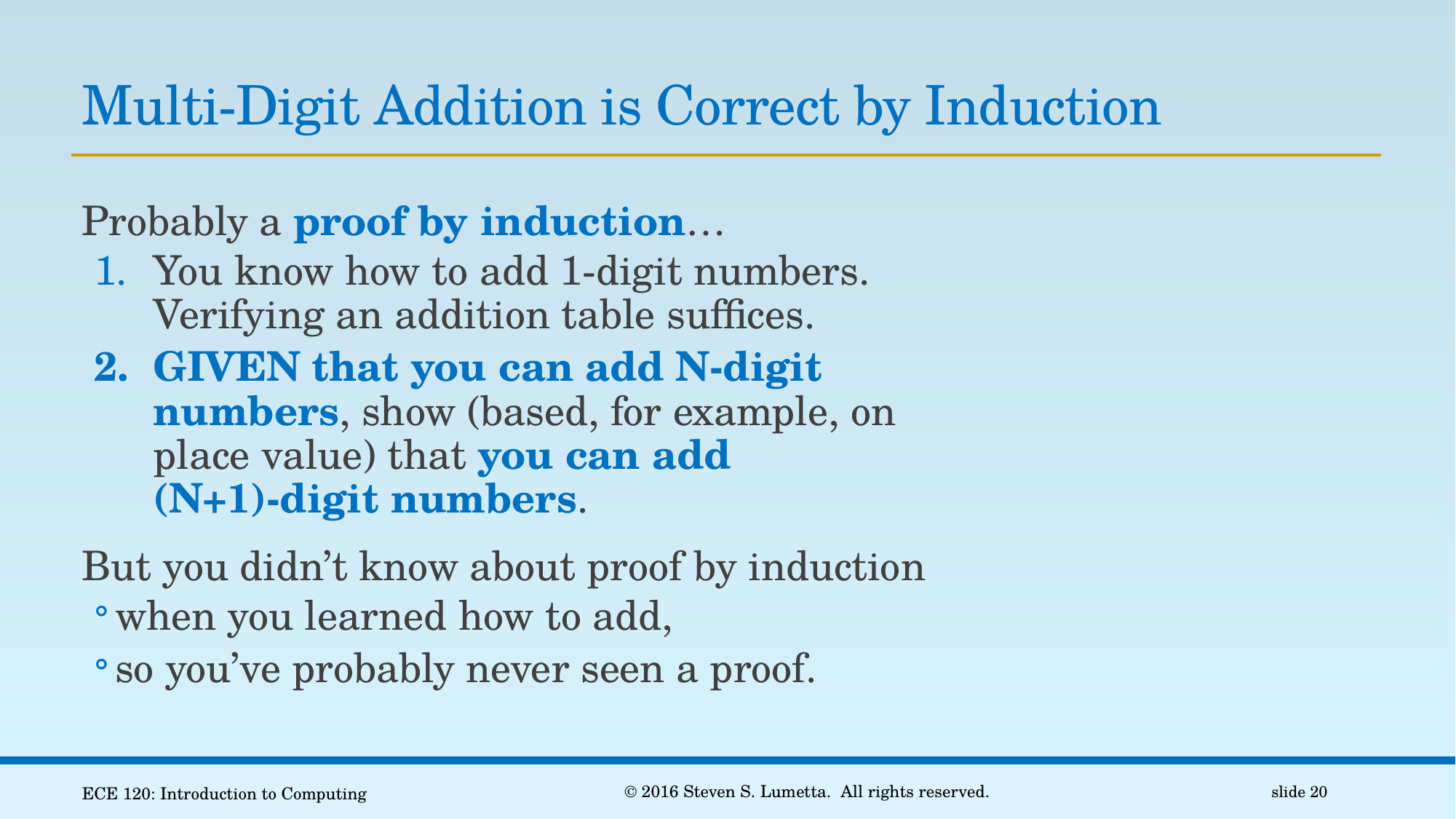

# Multi-Digit Addition is Correct by Induction
Probably a proof by induction…
You know how to add 1-digit numbers.  Verifying an addition table suffices.
GIVEN that you can add N-digit numbers, show (based, for example, on place value) that you can add
(N+1)-digit numbers.
But you didn’t know about proof by induction
when you learned how to add,
so you’ve probably never seen a proof.
ECE 120: Introduction to Computing
© 2016 Steven S. Lumetta.  All rights reserved.
slide 20